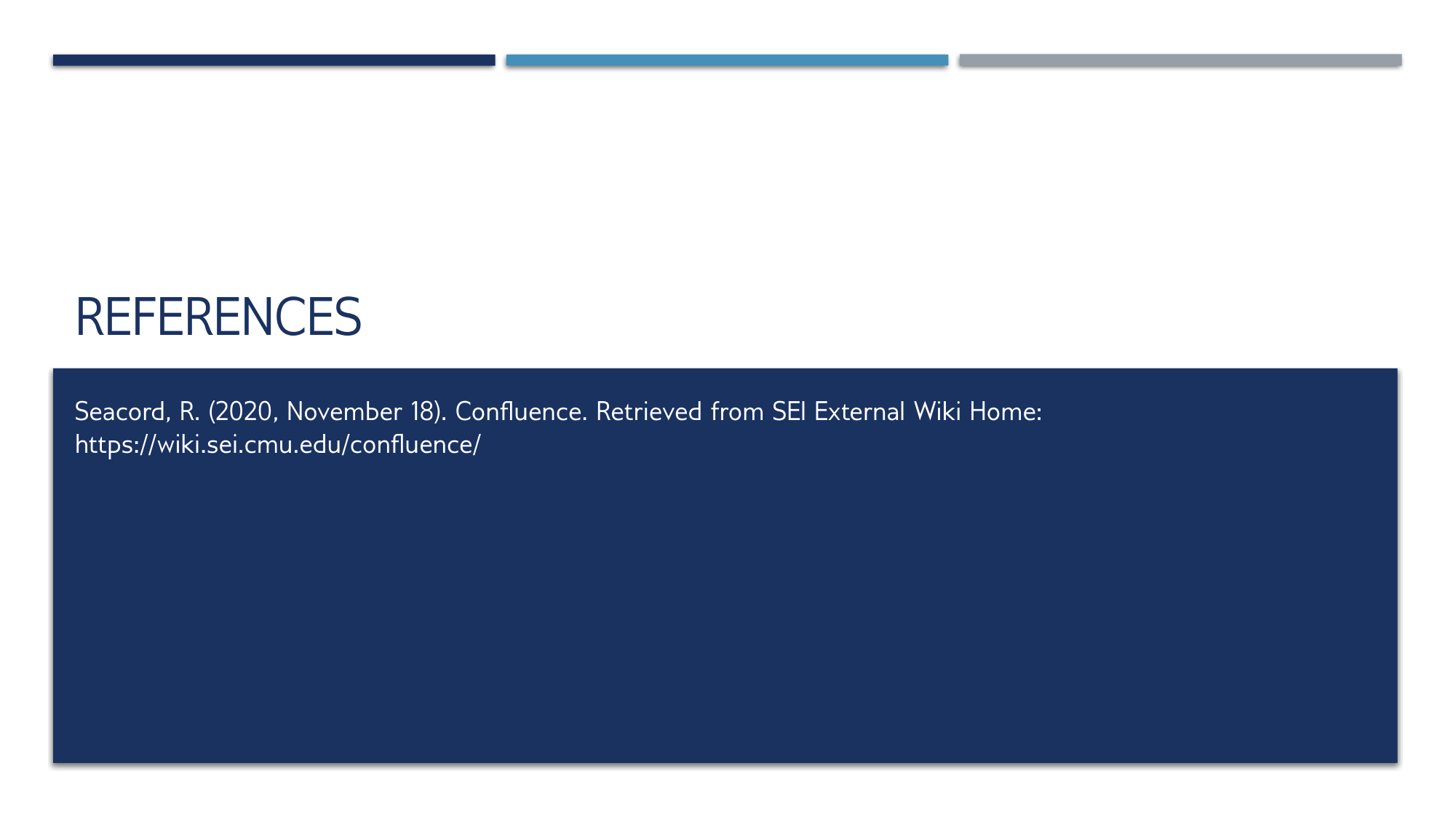

# REFERENCES
Seacord, R. (2020, November 18). Confluence. Retrieved from SEI External Wiki Home: https://wiki.sei.cmu.edu/confluence/